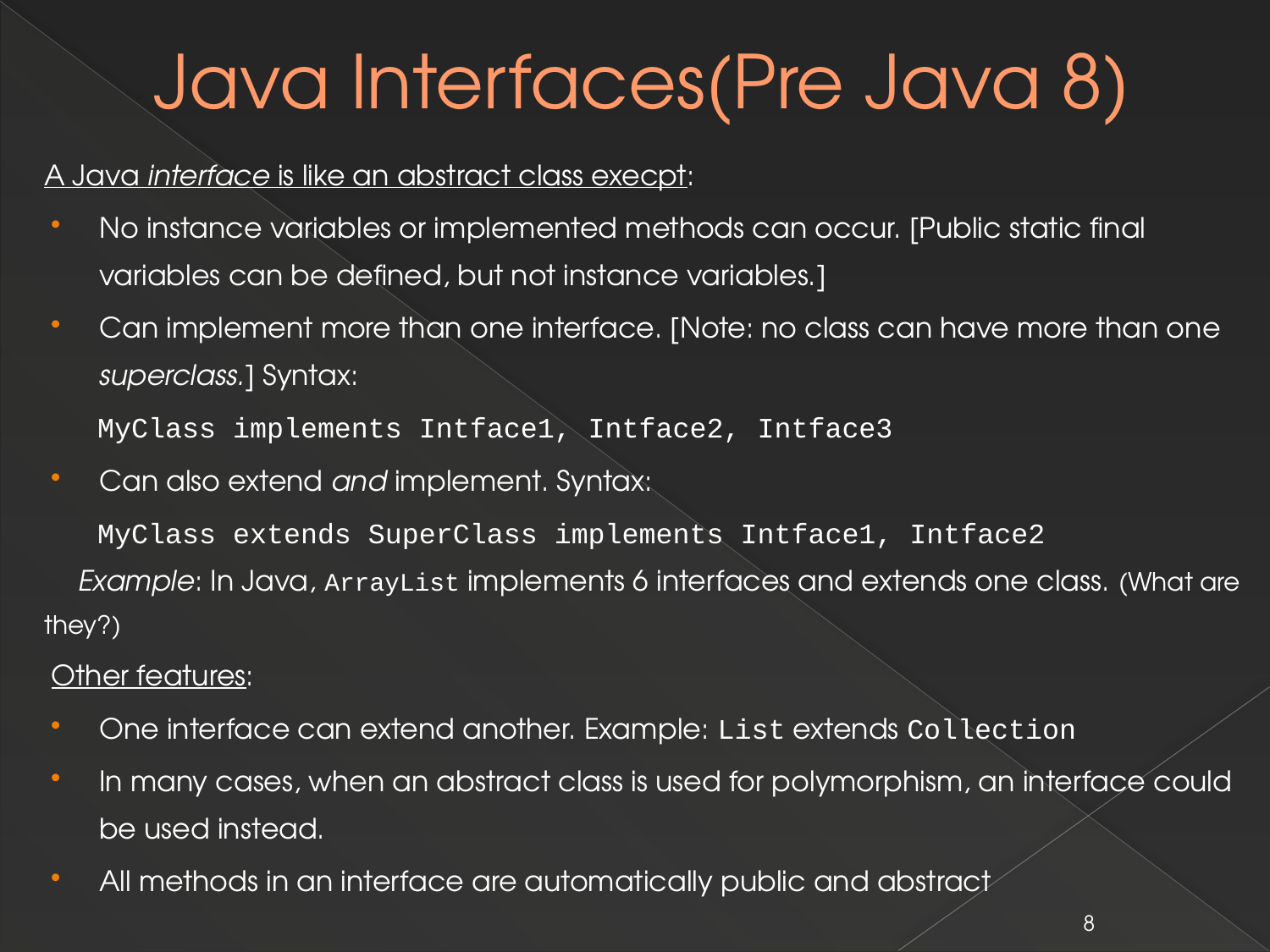

# Java Interfaces(Pre Java 8)
A Java interface is like an abstract class execpt:
No instance variables or implemented methods can occur. [Public static final variables can be defined, but not instance variables.]
Can implement more than one interface. [Note: no class can have more than one superclass.] Syntax:
	MyClass implements Intface1, Intface2, Intface3
Can also extend and implement. Syntax:
	MyClass extends SuperClass implements Intface1, Intface2
  Example: In Java, ArrayList implements 6 interfaces and extends one class. (What are they?)
 Other features:
One interface can extend another. Example: List extends Collection
In many cases, when an abstract class is used for polymorphism, an interface could be used instead.
All methods in an interface are automatically public and abstract
8